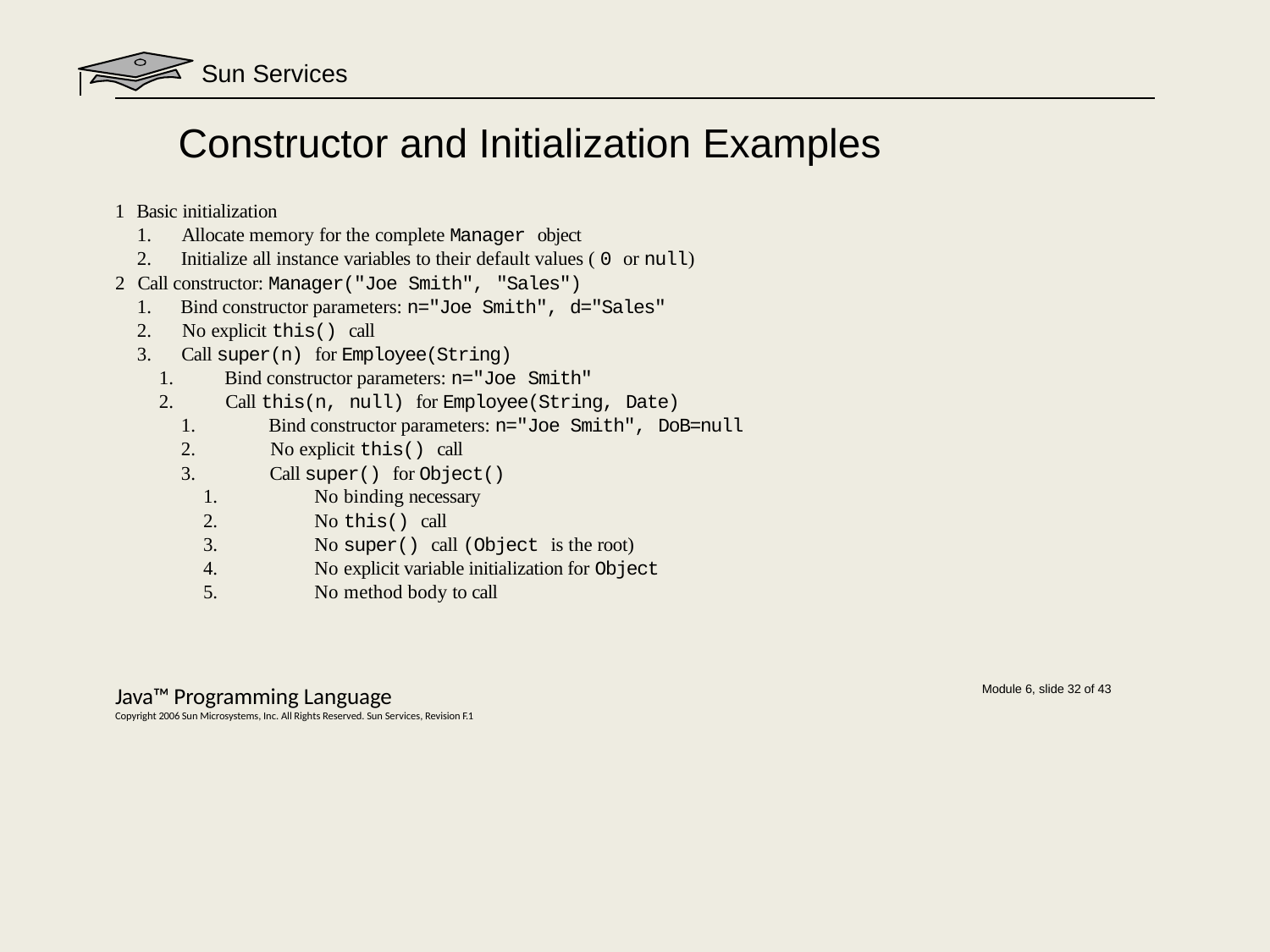

# Sun Services

Constructor and Initialization Examples
Basic initialization
Allocate memory for the complete Manager object
Initialize all instance variables to their default values ( 0 or null)
Call constructor: Manager("Joe Smith", "Sales")
Bind constructor parameters: n="Joe Smith", d="Sales"
No explicit this() call
Call super(n) for Employee(String)
Bind constructor parameters: n="Joe Smith"
Call this(n, null) for Employee(String, Date)
Bind constructor parameters: n="Joe Smith", DoB=null
No explicit this() call
Call super() for Object()
No binding necessary
No this() call
No super() call (Object is the root)
No explicit variable initialization for Object
No method body to call
Java™ Programming Language
Copyright 2006 Sun Microsystems, Inc. All Rights Reserved. Sun Services, Revision F.1
Module 6, slide 32 of 43